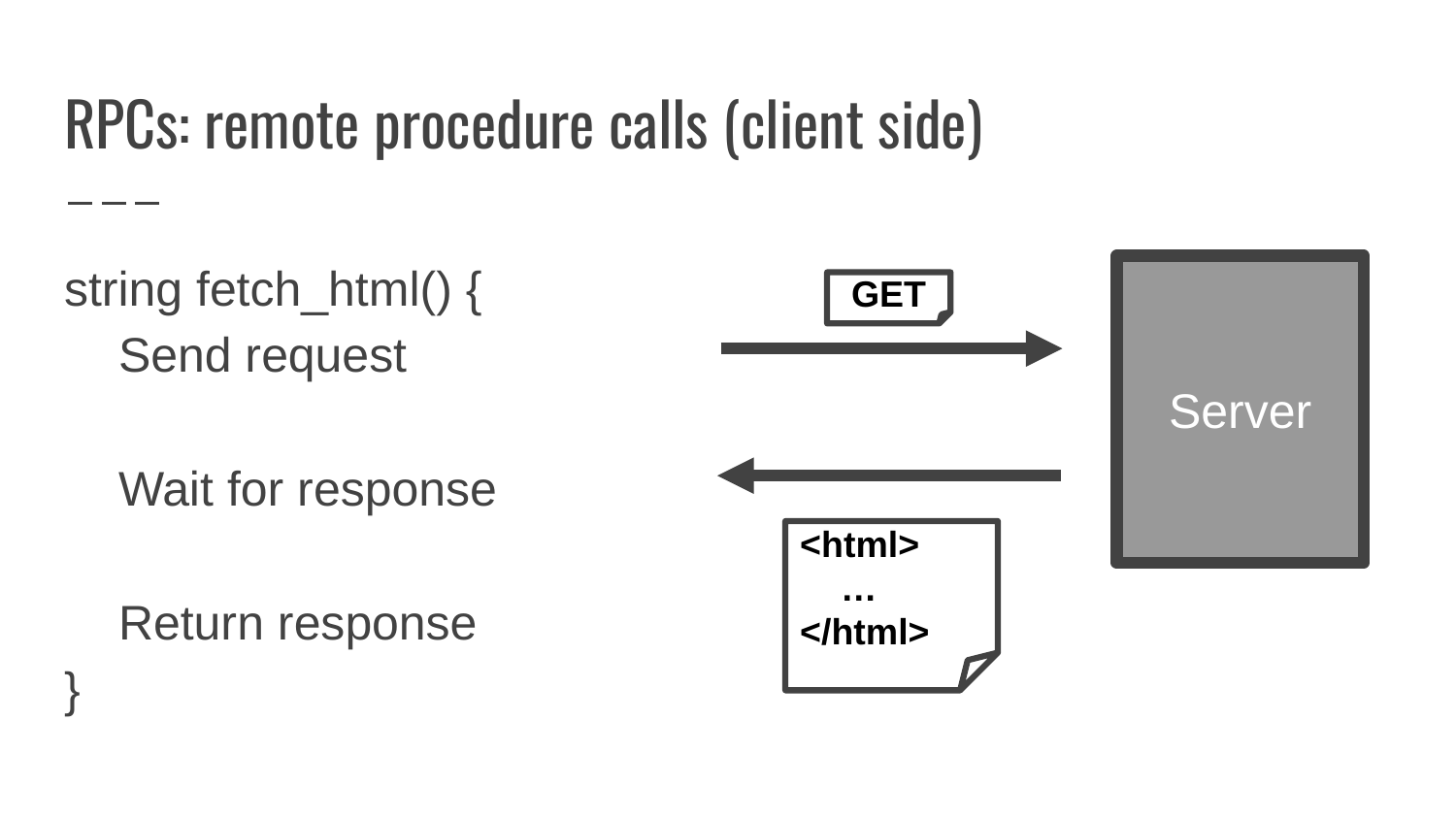

# RPCs: remote procedure calls (client side)
string fetch_html() {
    Send request

    Wait for response

    Return response
}
Server
GET
<html>
    …
</html>